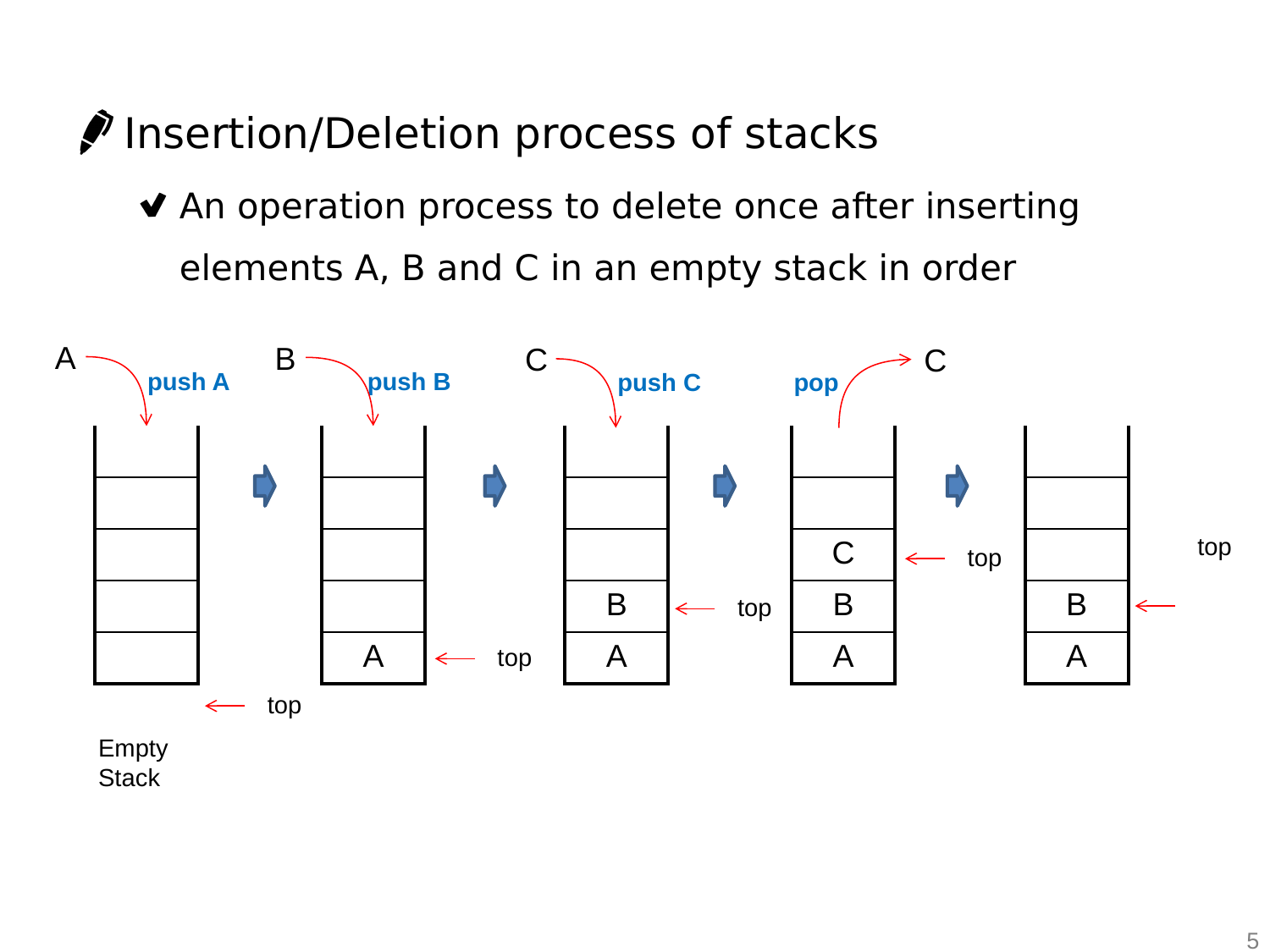

Insertion/Deletion process of stacks
An operation process to delete once after inserting elements A, B and C in an empty stack in order
A
B
C
C
push A
push B
push C
pop

|  |
| --- |
|  |
|  |
|  |
|  |
|  |
| --- |
|  |
|  |
|  |
| A |
|  |
| --- |
|  |
|  |
| B |
| A |
|  |
| --- |
|  |
| C |
| B |
| A |
|  |
| --- |
|  |
|  |
| B |
| A |

top
top
top
top
top
Empty Stack
5